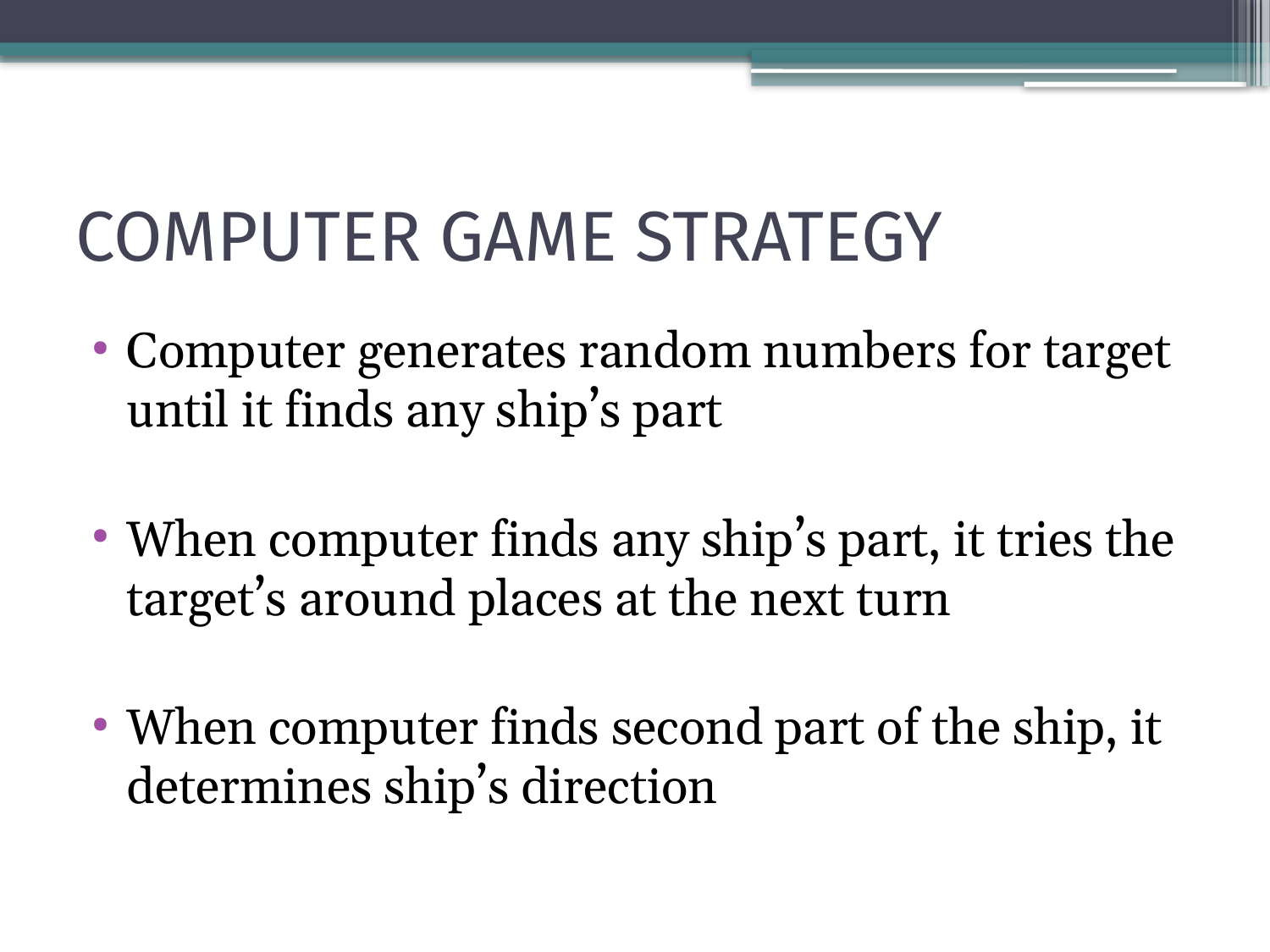

# COMPUTER GAME STRATEGY
Computer generates random numbers for target until it finds any ship’s part

When computer finds any ship’s part, it tries the target’s around places at the next turn

When computer finds second part of the ship, it determines ship’s direction